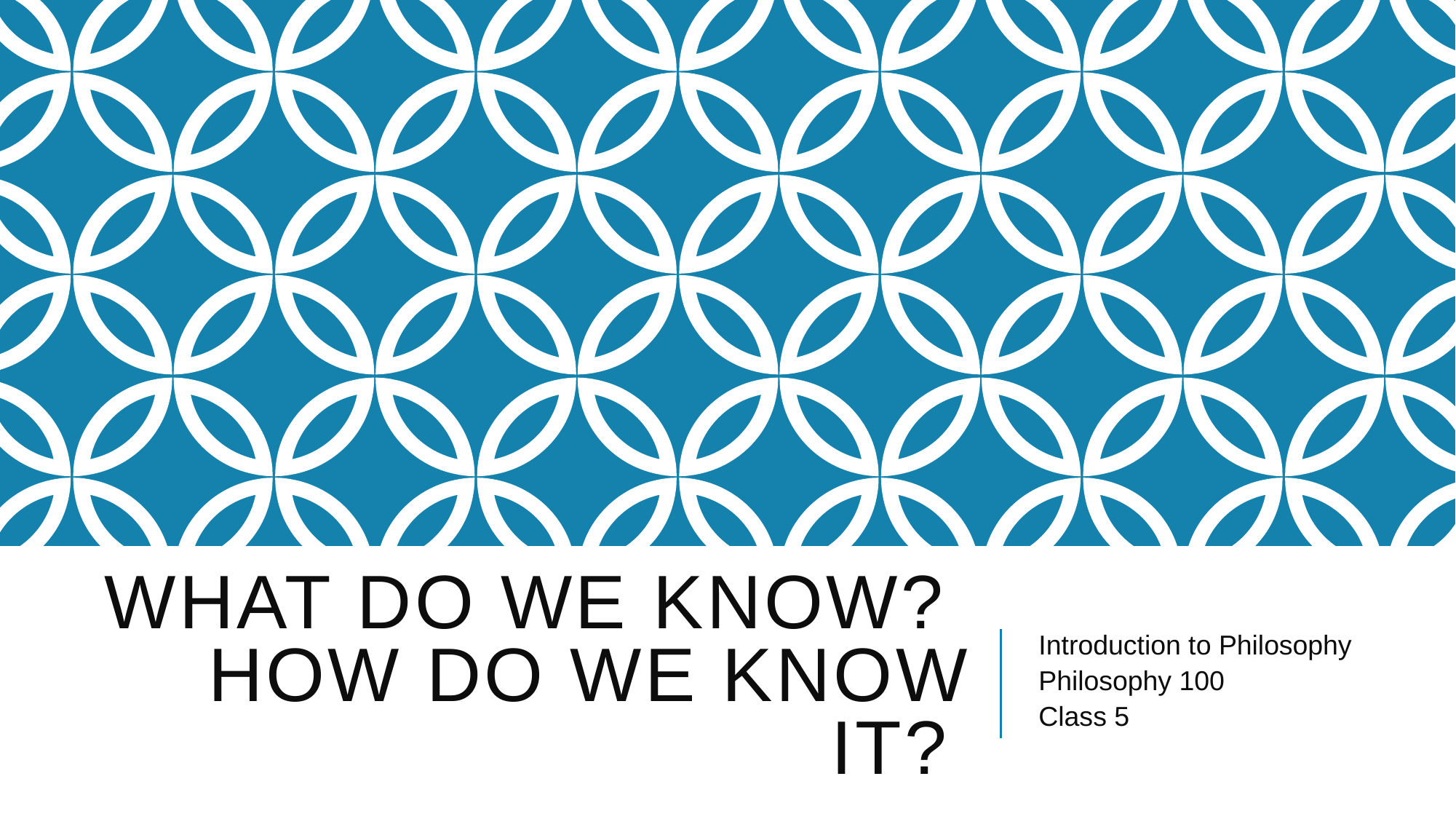

# What do we know? How do we know it?
Introduction to Philosophy
Philosophy 100
Class 5